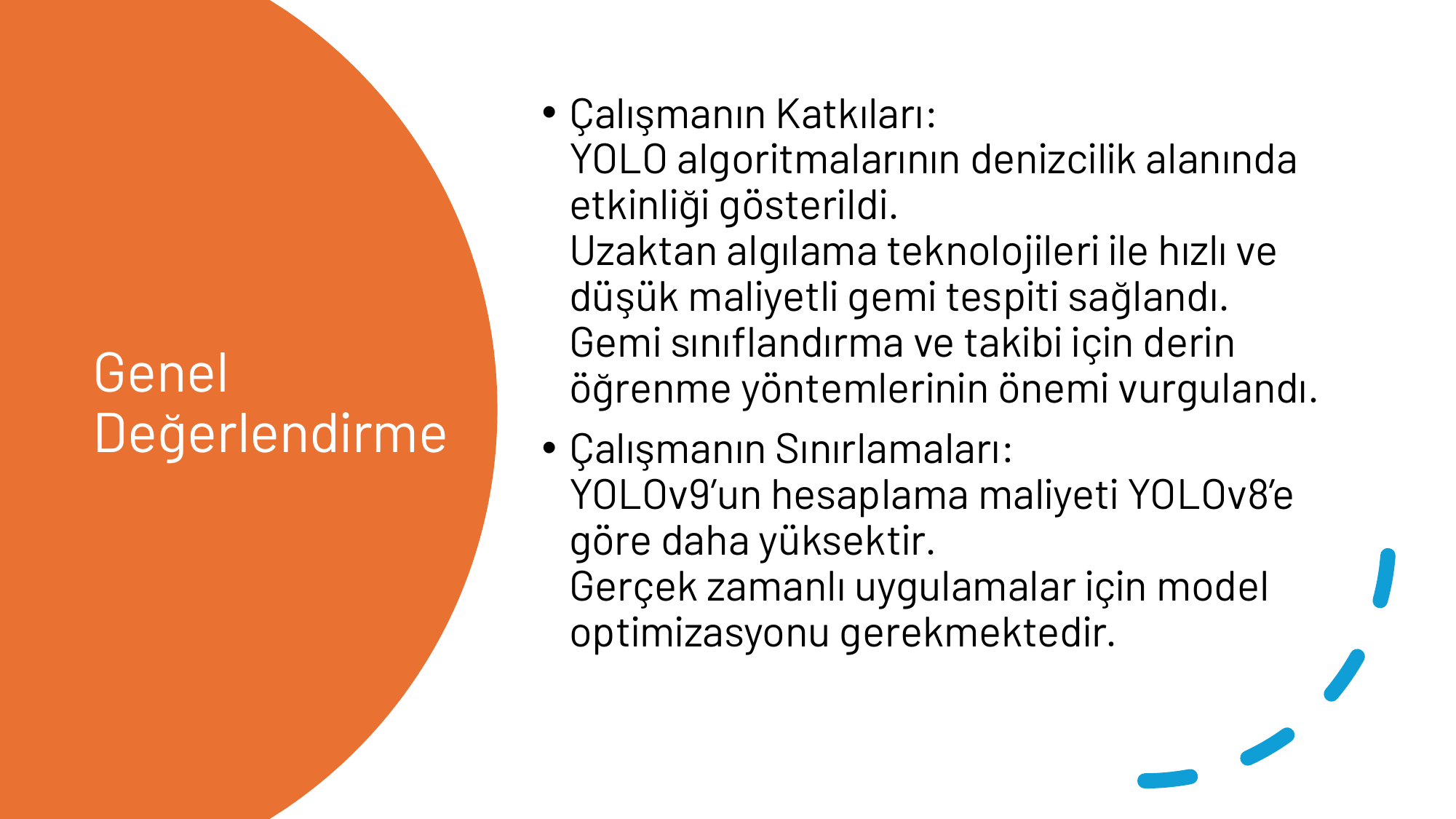

Çalışmanın Katkıları:
YOLO algoritmalarının denizcilik alanında etkinliği gösterildi.
Uzaktan algılama teknolojileri ile hızlı ve düşük maliyetli gemi tespiti sağlandı.
Gemi sınıflandırma ve takibi için derin öğrenme yöntemlerinin önemi vurgulandı.
Çalışmanın Sınırlamaları:
YOLOv9’un hesaplama maliyeti YOLOv8’e göre daha yüksektir.
Gerçek zamanlı uygulamalar için model optimizasyonu gerekmektedir.

# Genel Değerlendirme